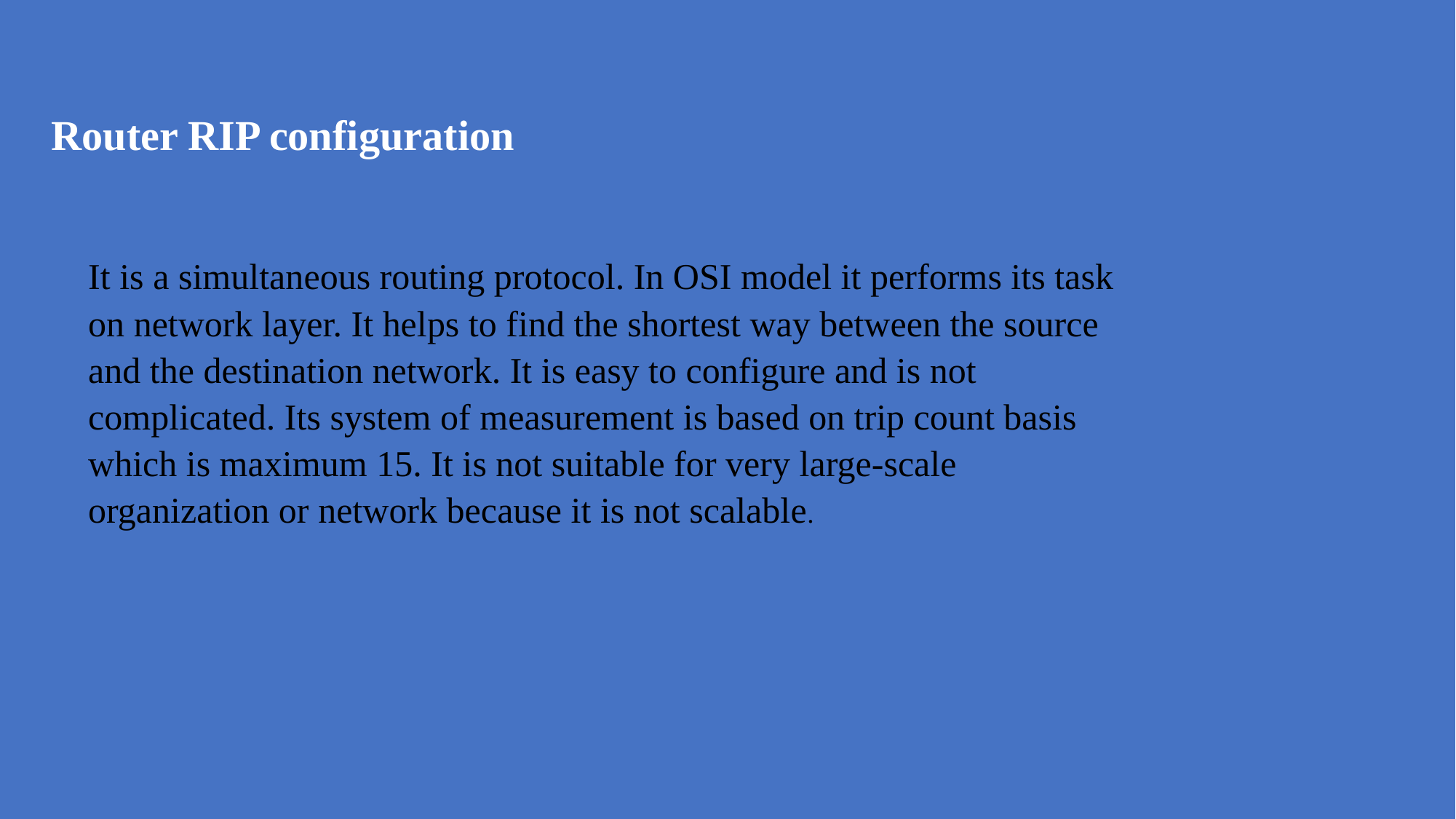

Router RIP configuration
It is a simultaneous routing protocol. In OSI model it performs its task on network layer. It helps to find the shortest way between the source and the destination network. It is easy to configure and is not complicated. Its system of measurement is based on trip count basis which is maximum 15. It is not suitable for very large-scale organization or network because it is not scalable.